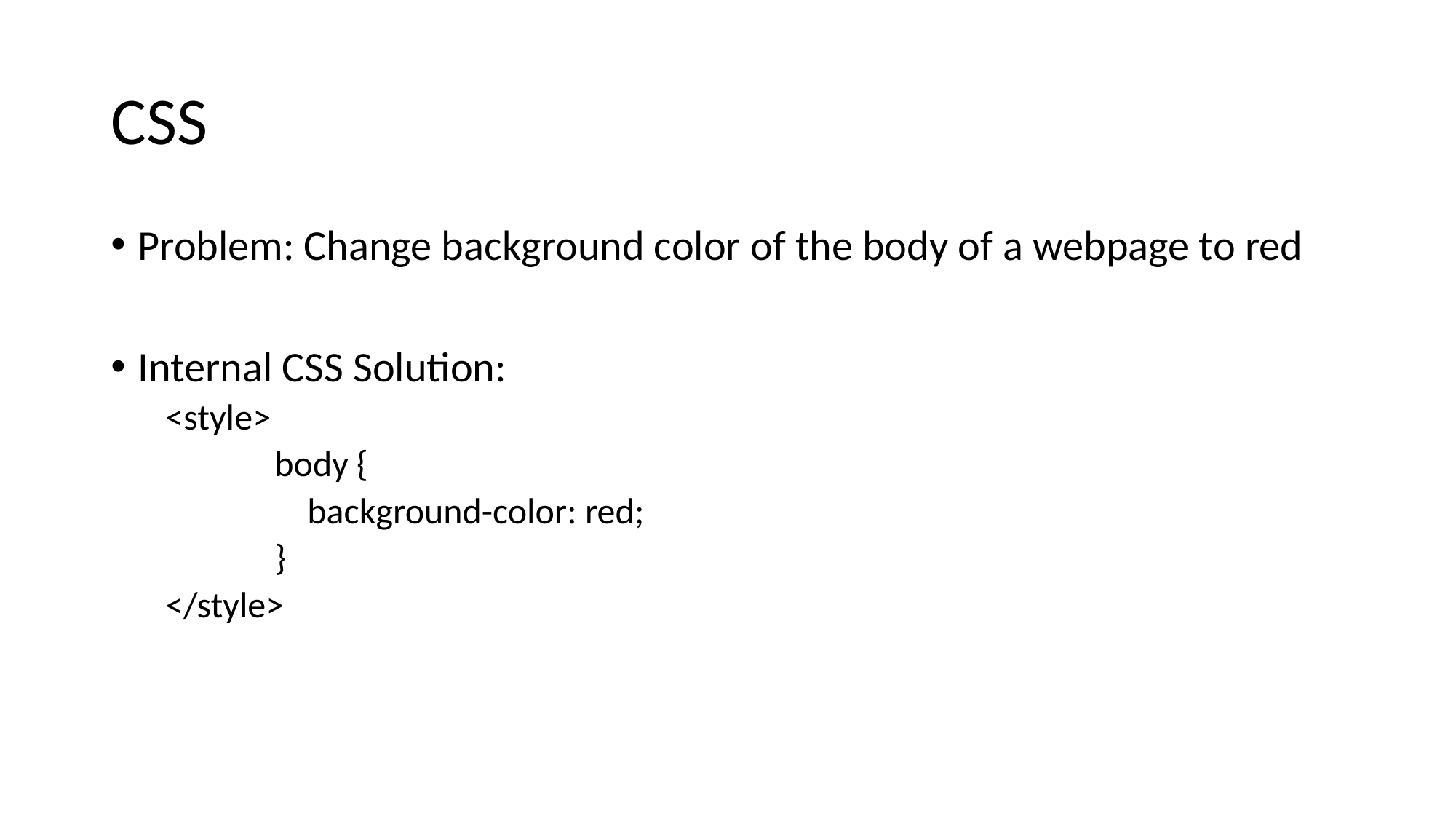

# CSS
Problem: Change background color of the body of a webpage to red

Internal CSS Solution:
<style>
	body {
	    background-color: red;
	}
</style>